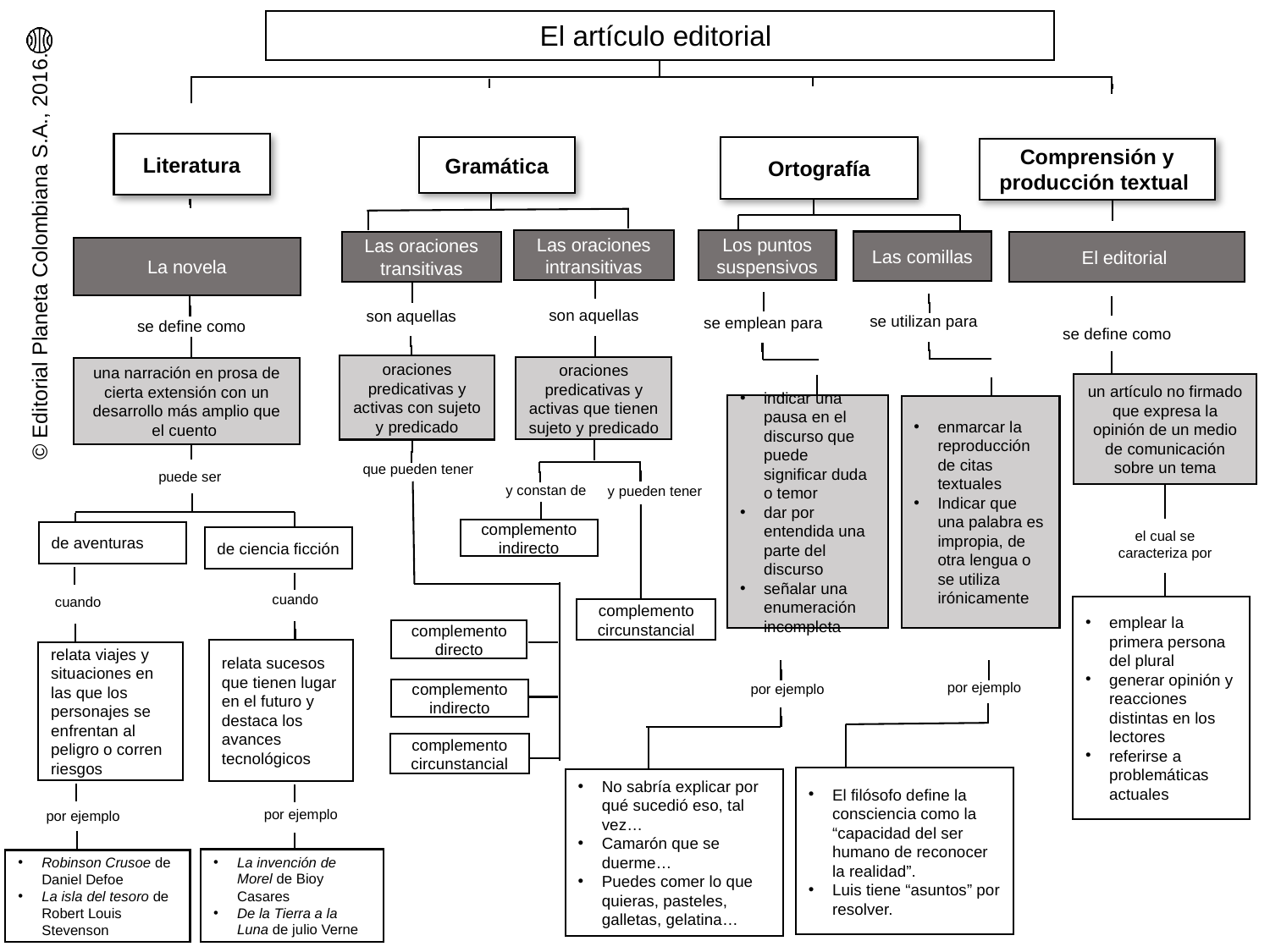

El artículo editorial
Literatura
Gramática
Ortografía
Comprensión y producción textual
Las oraciones intransitivas
Los puntos suspensivos
Las comillas
Las oraciones transitivas
El editorial
La novela
son aquellas
son aquellas
se utilizan para
se emplean para
se define como
se define como
oraciones predicativas y activas con sujeto y predicado
oraciones predicativas y activas que tienen sujeto y predicado
una narración en prosa de cierta extensión con un desarrollo más amplio que el cuento
un artículo no firmado que expresa la opinión de un medio de comunicación sobre un tema
indicar una pausa en el discurso que puede significar duda o temor
dar por entendida una parte del discurso
señalar una enumeración incompleta
enmarcar la reproducción de citas textuales
Indicar que una palabra es impropia, de otra lengua o se utiliza irónicamente
que pueden tener
puede ser
y constan de
y pueden tener
complemento indirecto
el cual se caracteriza por
de aventuras
de ciencia ficción
cuando
cuando

emplear la primera persona del plural
generar opinión y reacciones distintas en los lectores
referirse a problemáticas actuales

complemento circunstancial
complemento directo
relata sucesos que tienen lugar en el futuro y destaca los avances tecnológicos
relata viajes y situaciones en las que los personajes se enfrentan al peligro o corren riesgos
por ejemplo
por ejemplo
complemento indirecto
complemento circunstancial
El filósofo define la consciencia como la “capacidad del ser humano de reconocer la realidad”.
Luis tiene “asuntos” por resolver.
No sabría explicar por qué sucedió eso, tal vez…
Camarón que se duerme…
Puedes comer lo que quieras, pasteles, galletas, gelatina…
por ejemplo
por ejemplo

La invención de Morel de Bioy Casares
De la Tierra a la Luna de julio Verne

Robinson Crusoe de Daniel Defoe
La isla del tesoro de Robert Louis Stevenson